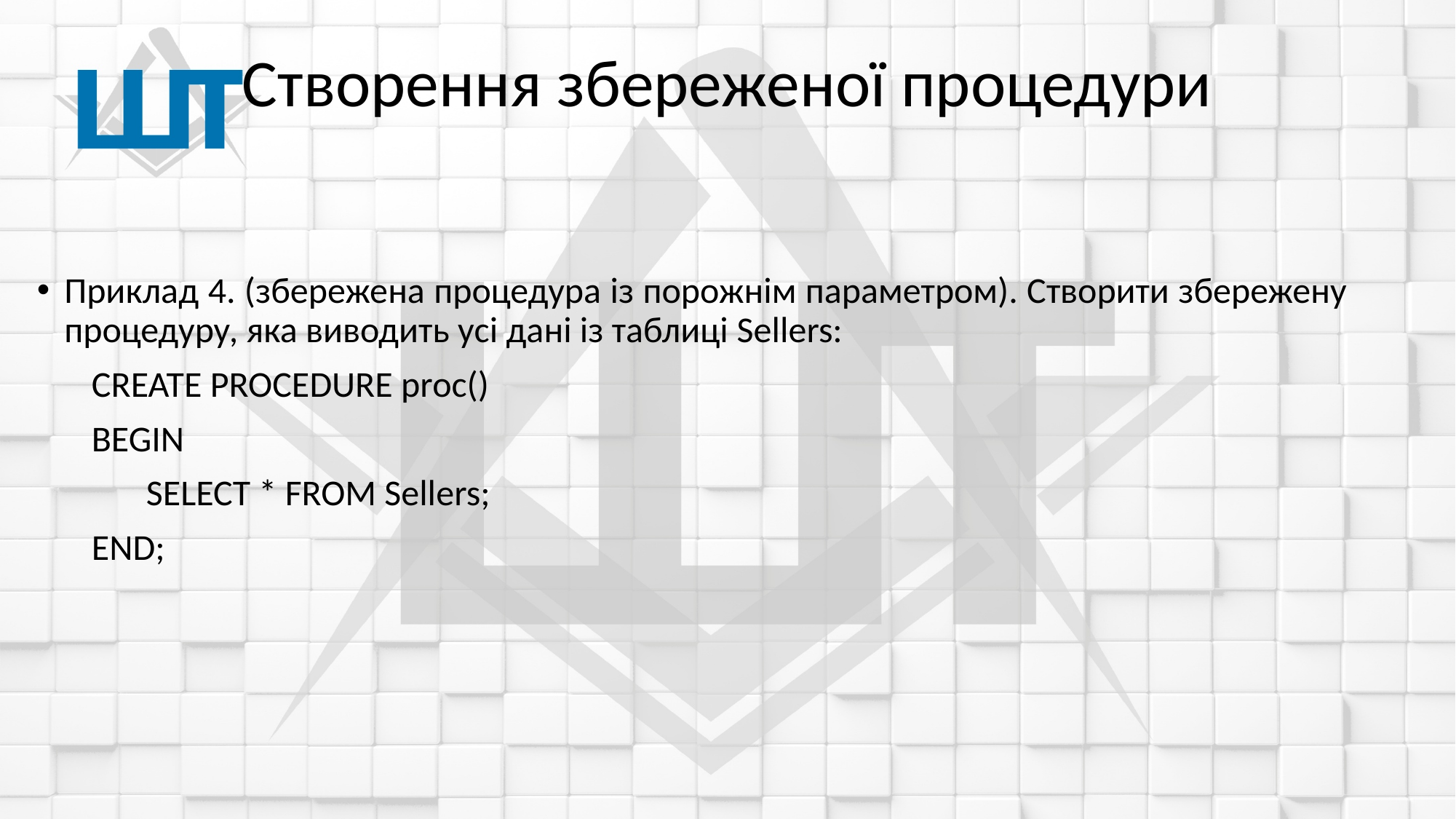

# Створення збереженої процедури
Приклад 4. (збережена процедура із порожнім параметром). Створити збережену процедуру, яка виводить усі дані із таблиці Sellers:
CREATE PROCEDURE proc()
BEGIN
	SELECT * FROM Sellers;
END;